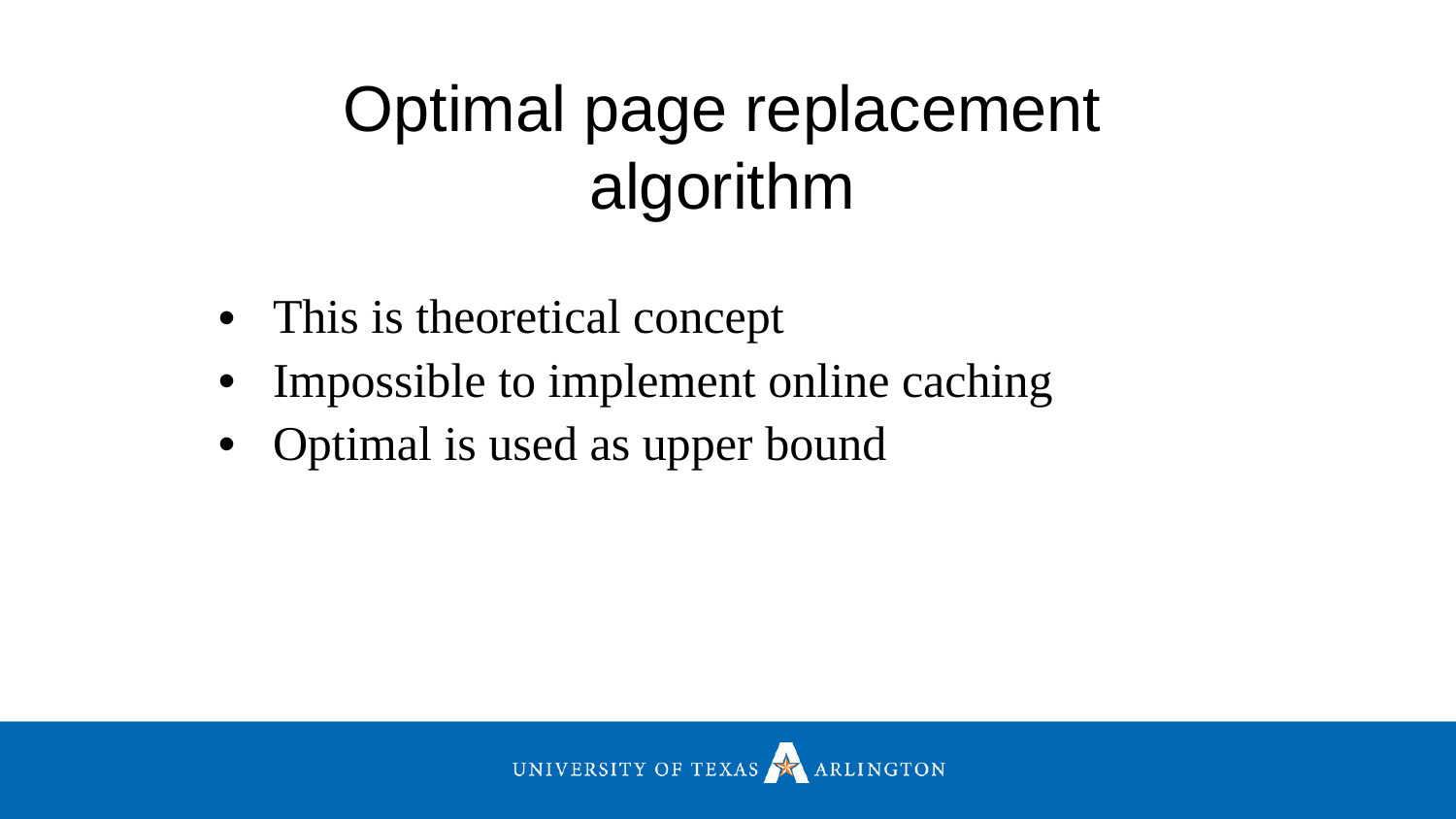

Optimal page replacement algorithm
This is theoretical concept
Impossible to implement online caching
Optimal is used as upper bound